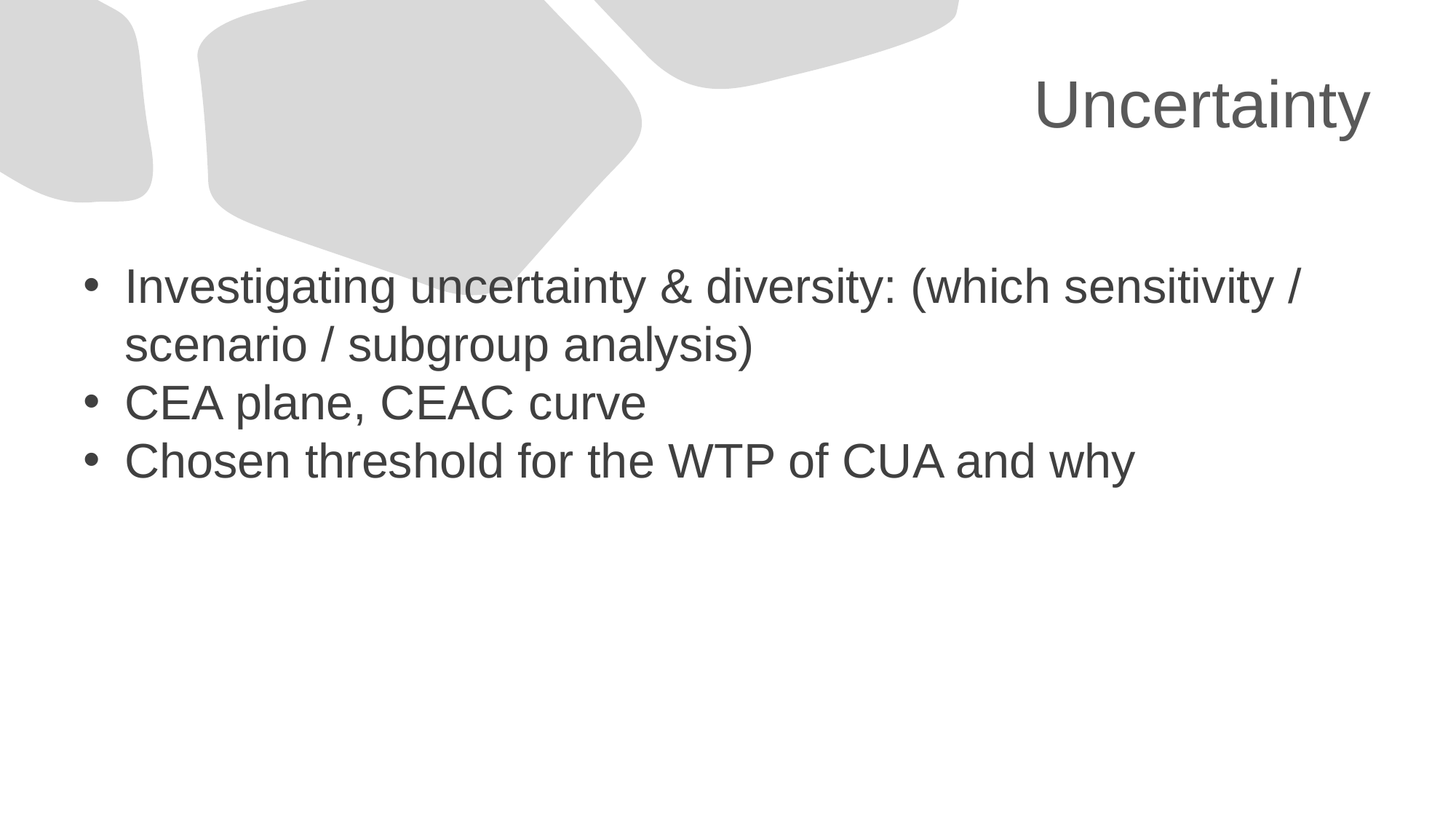

# Uncertainty

Investigating uncertainty & diversity: (which sensitivity / scenario / subgroup analysis)
CEA plane, CEAC curve
Chosen threshold for the WTP of CUA and why